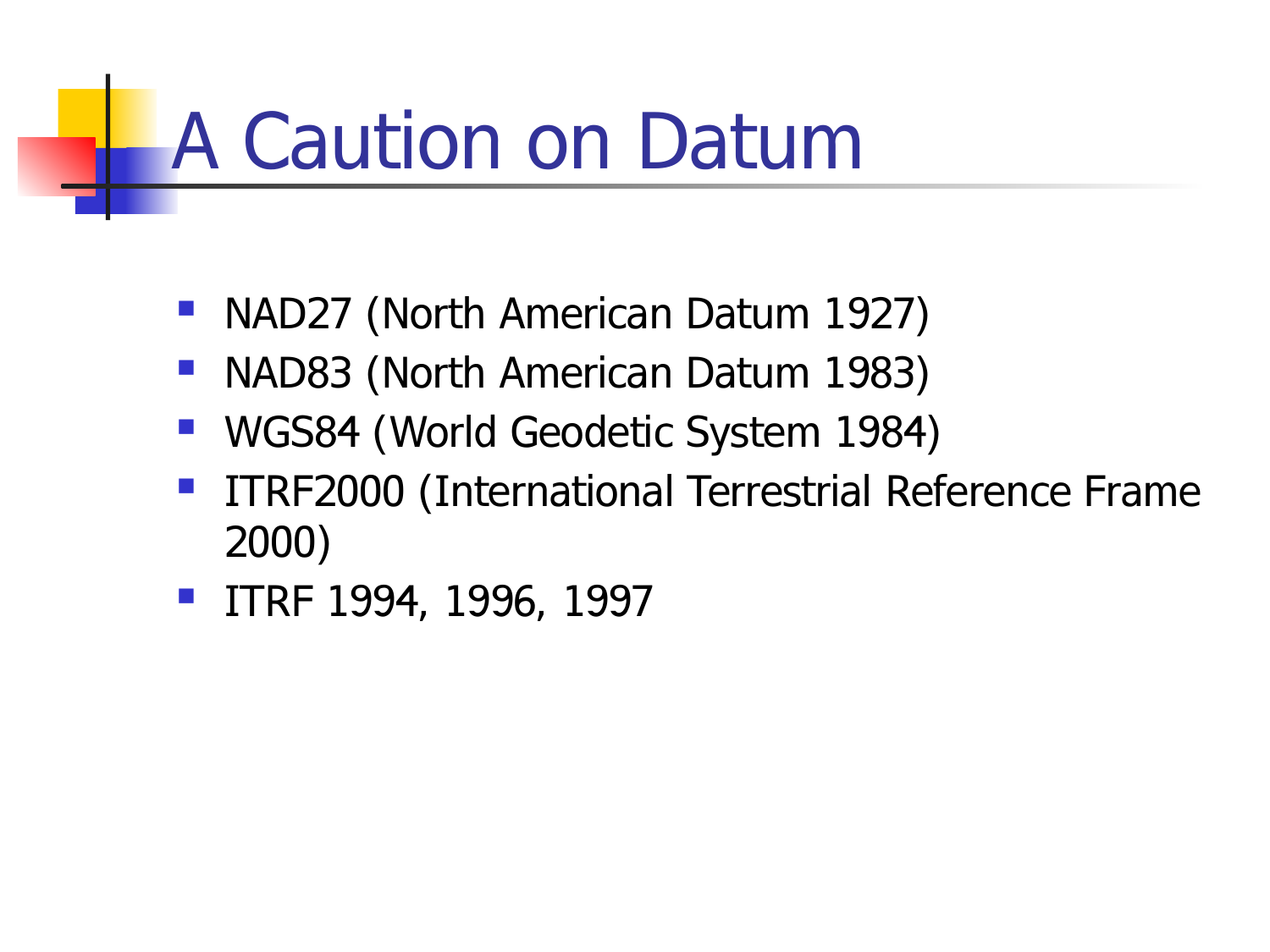

# A Caution on Datum
NAD27 (North American Datum 1927)
NAD83 (North American Datum 1983)
WGS84 (World Geodetic System 1984)
ITRF2000 (International Terrestrial Reference Frame 2000)
ITRF 1994, 1996, 1997